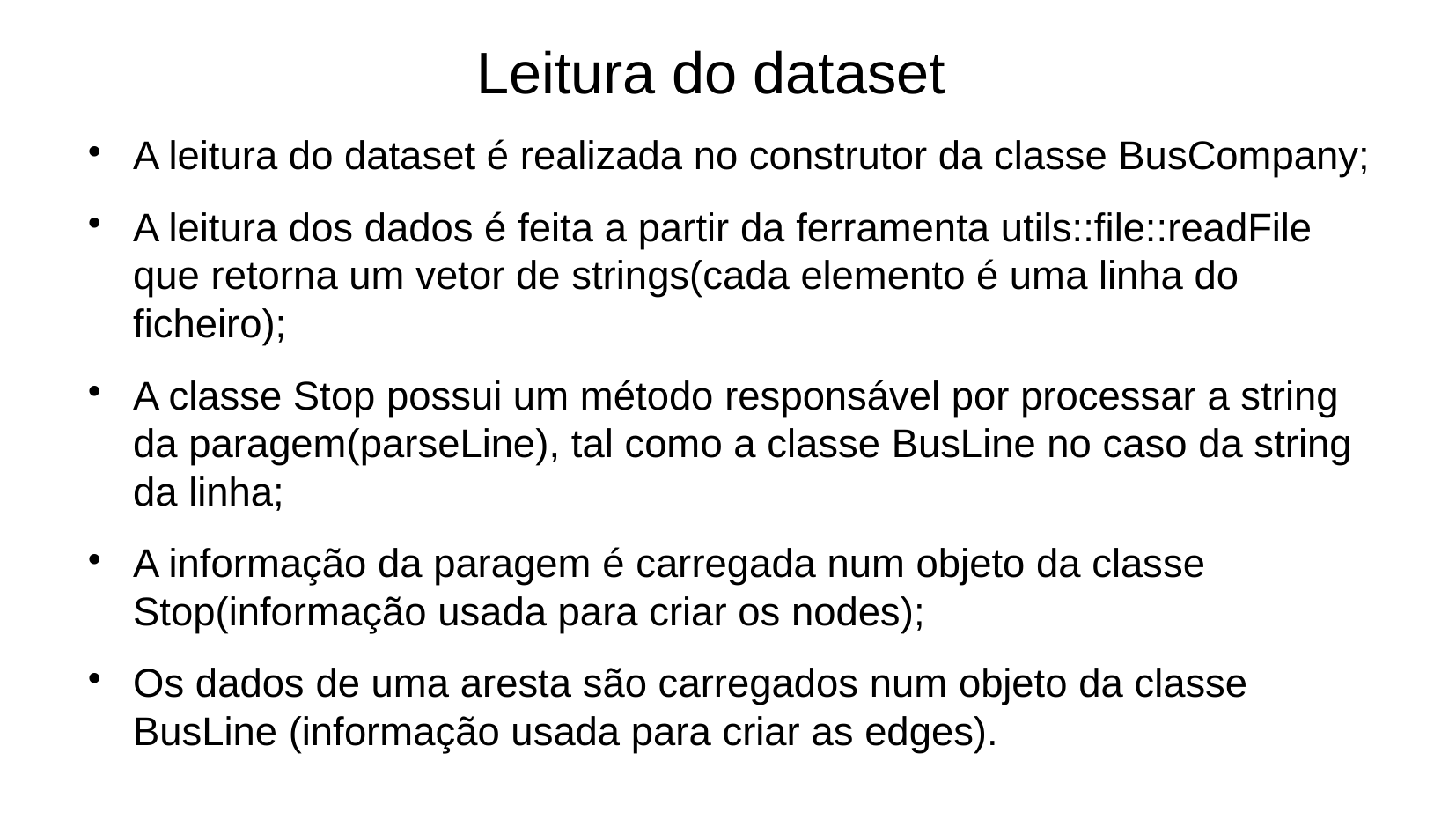

Leitura do dataset
A leitura do dataset é realizada no construtor da classe BusCompany;
A leitura dos dados é feita a partir da ferramenta utils::file::readFile que retorna um vetor de strings(cada elemento é uma linha do ficheiro);
A classe Stop possui um método responsável por processar a string da paragem(parseLine), tal como a classe BusLine no caso da string da linha;
A informação da paragem é carregada num objeto da classe Stop(informação usada para criar os nodes);
Os dados de uma aresta são carregados num objeto da classe BusLine (informação usada para criar as edges).